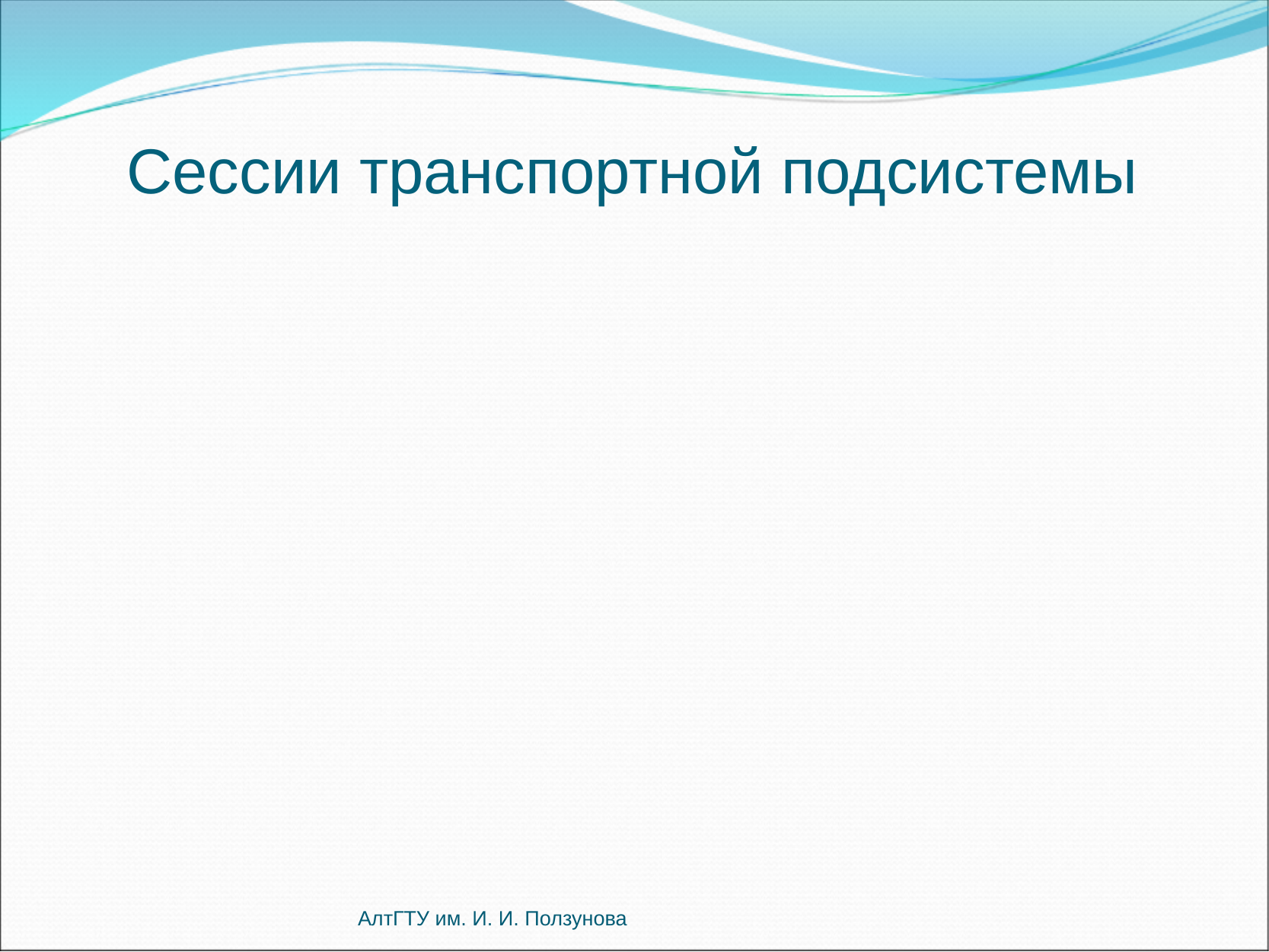

Сессии транспортной подсистемы
АлтГТУ им. И. И. Ползунова